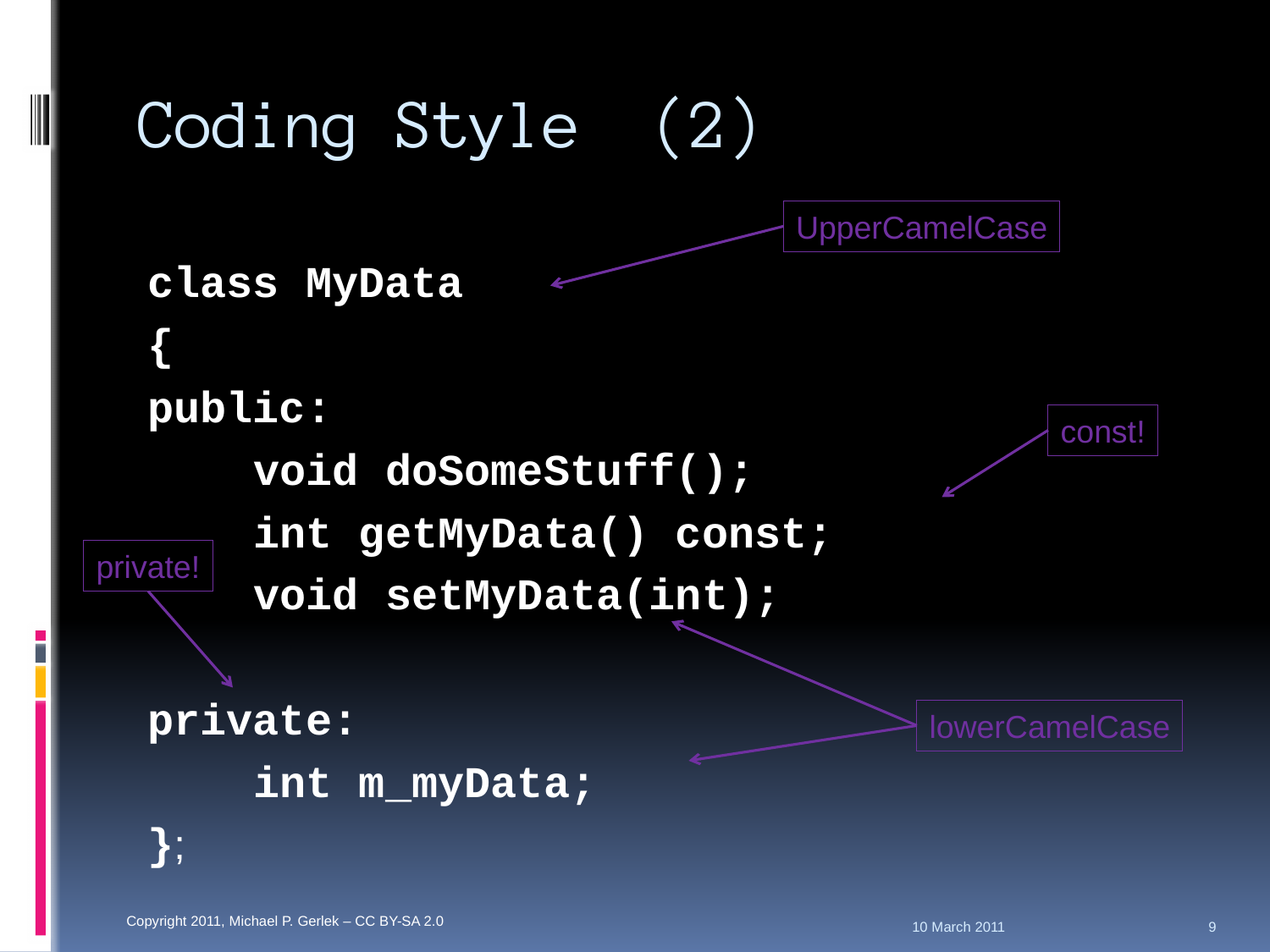

# Coding Style  (2)
UpperCamelCase
class MyData
{
public:
    void doSomeStuff();
    int getMyData() const;
    void setMyData(int);

private:
    int m_myData;
};
const!
private!
lowerCamelCase
10 March 2011
9